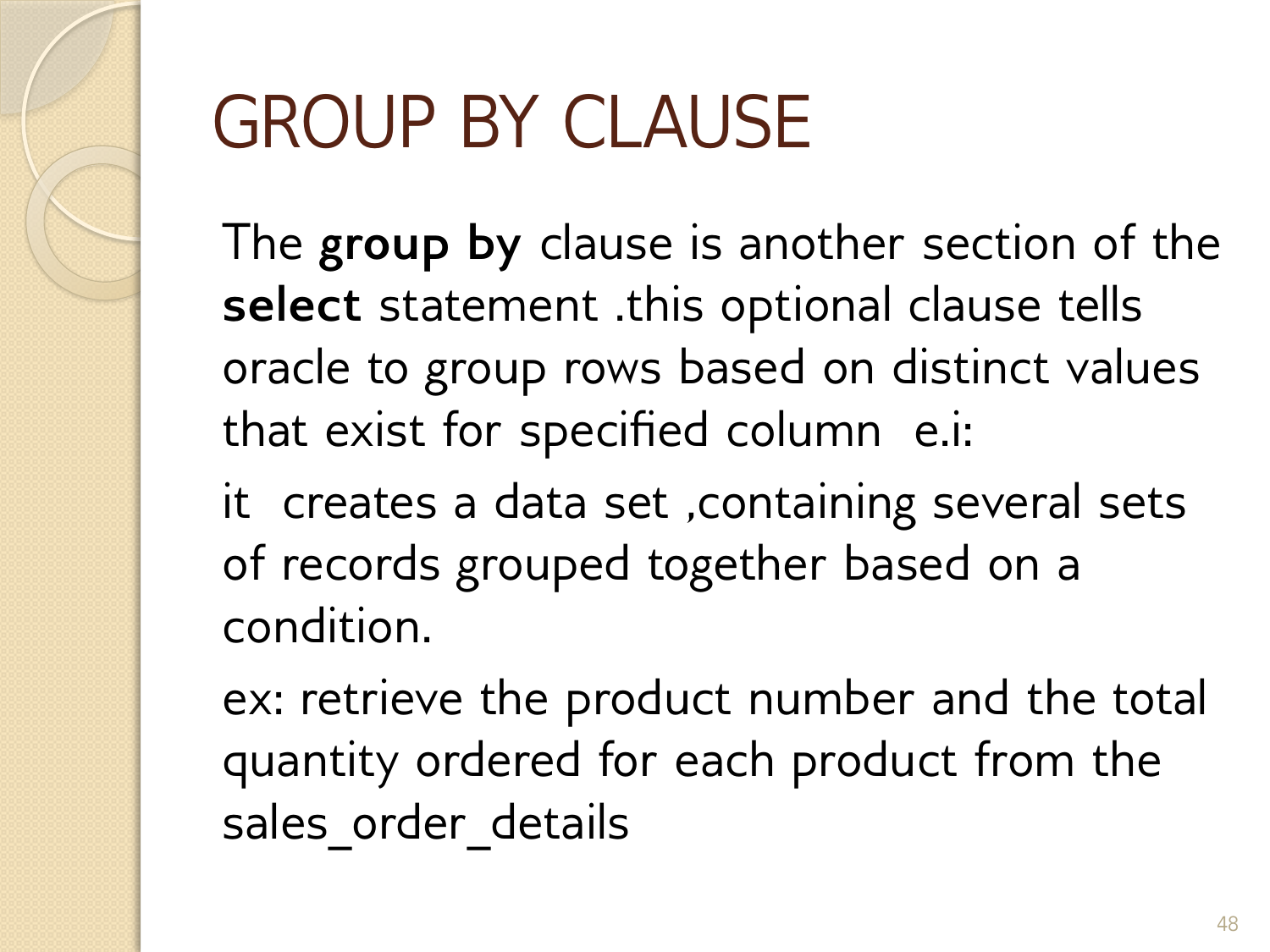

# GROUP BY CLAUSE
The group by clause is another section of the select statement .this optional clause tells oracle to group rows based on distinct values that exist for specified column  e.i:
it  creates a data set ,containing several sets of records grouped together based on a condition.
ex: retrieve the product number and the total quantity ordered for each product from the sales_order_details
48